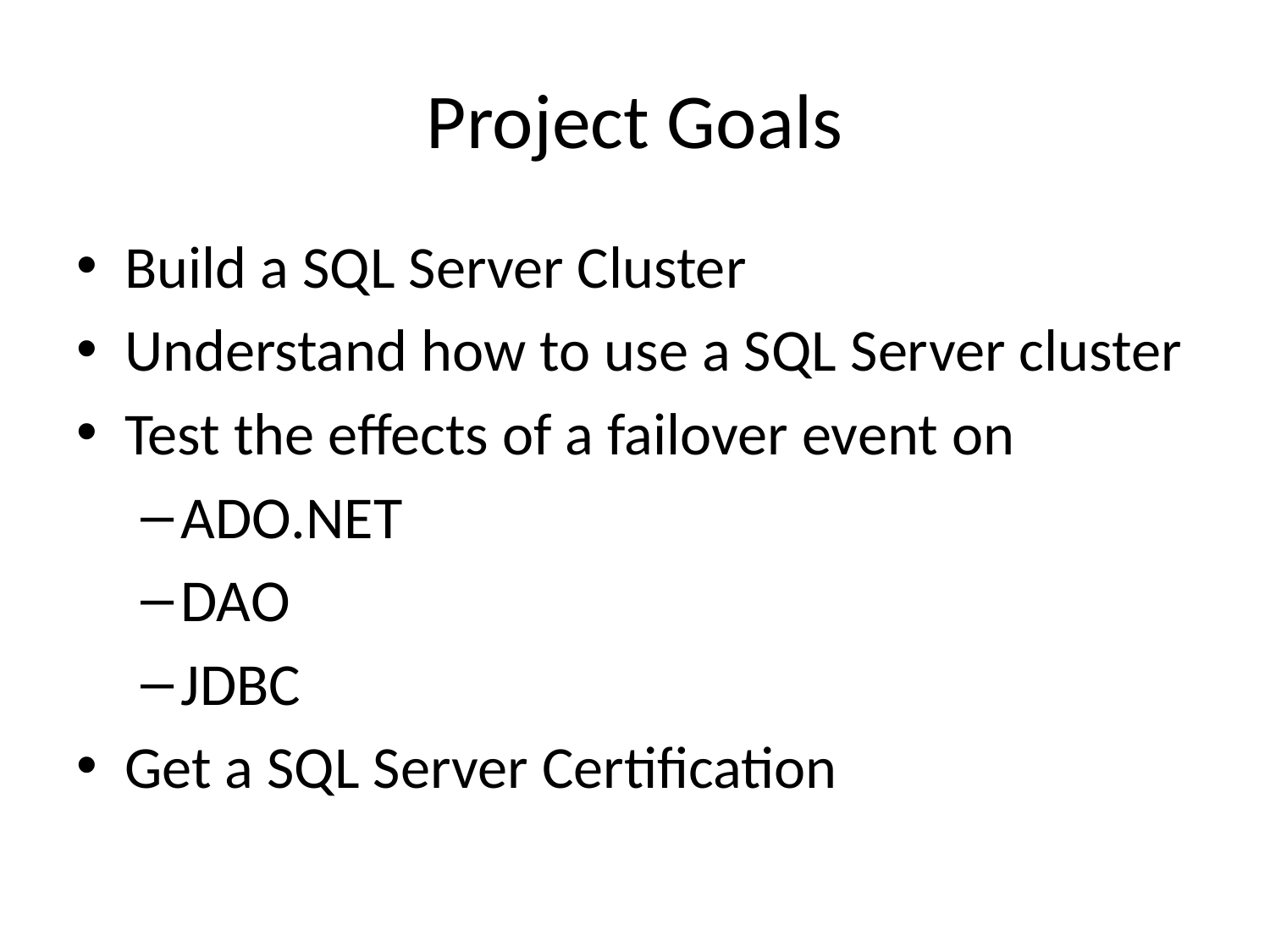

# Project Goals
Build a SQL Server Cluster
Understand how to use a SQL Server cluster
Test the effects of a failover event on
ADO.NET
DAO
JDBC
Get a SQL Server Certification